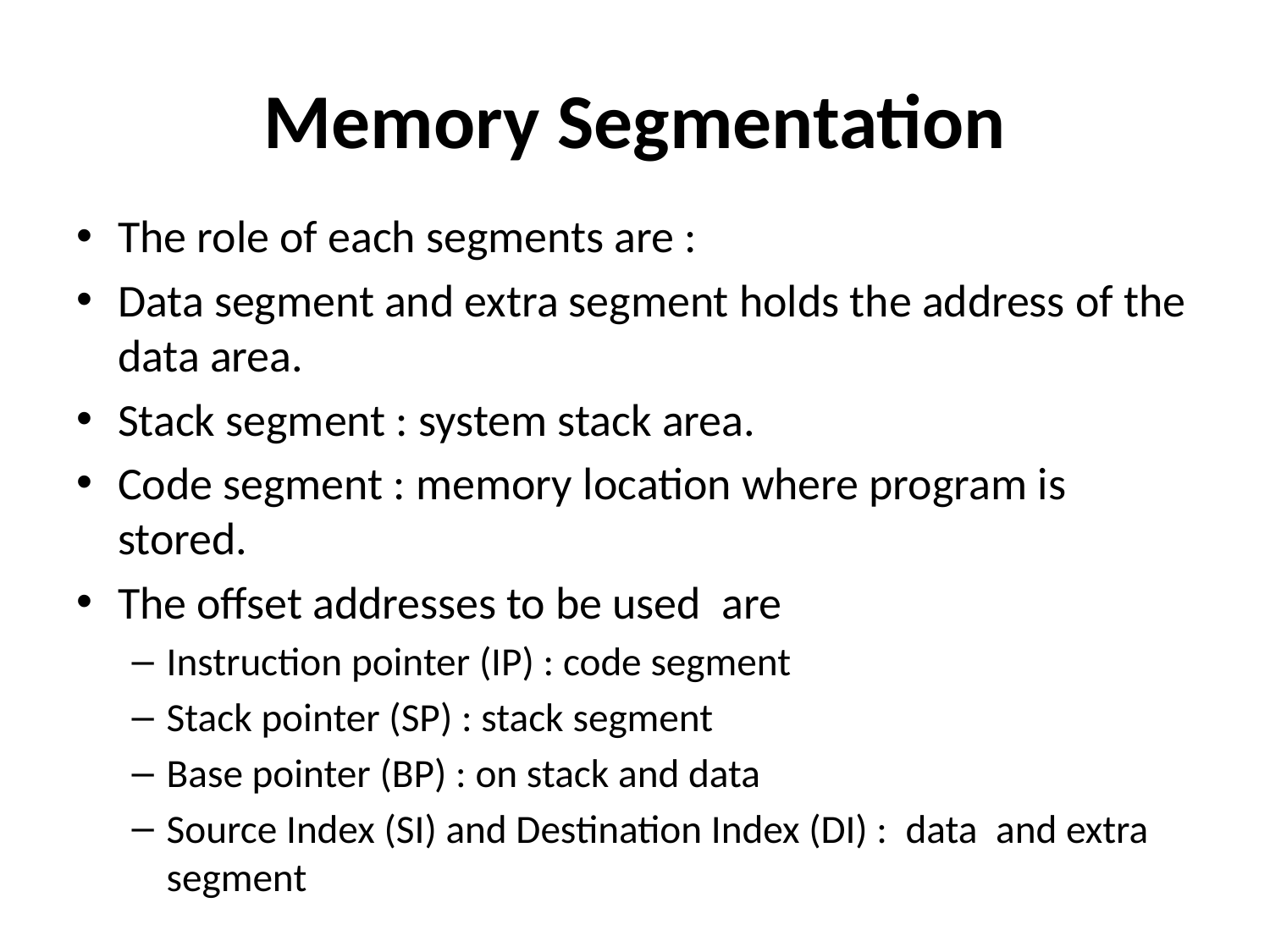

# Memory Segmentation
The role of each segments are :
Data segment and extra segment holds the address of the data area.
Stack segment : system stack area.
Code segment : memory location where program is stored.
The offset addresses to be used  are
Instruction pointer (IP) : code segment
Stack pointer (SP) : stack segment
Base pointer (BP) : on stack and data
Source Index (SI) and Destination Index (DI) :  data  and extra segment